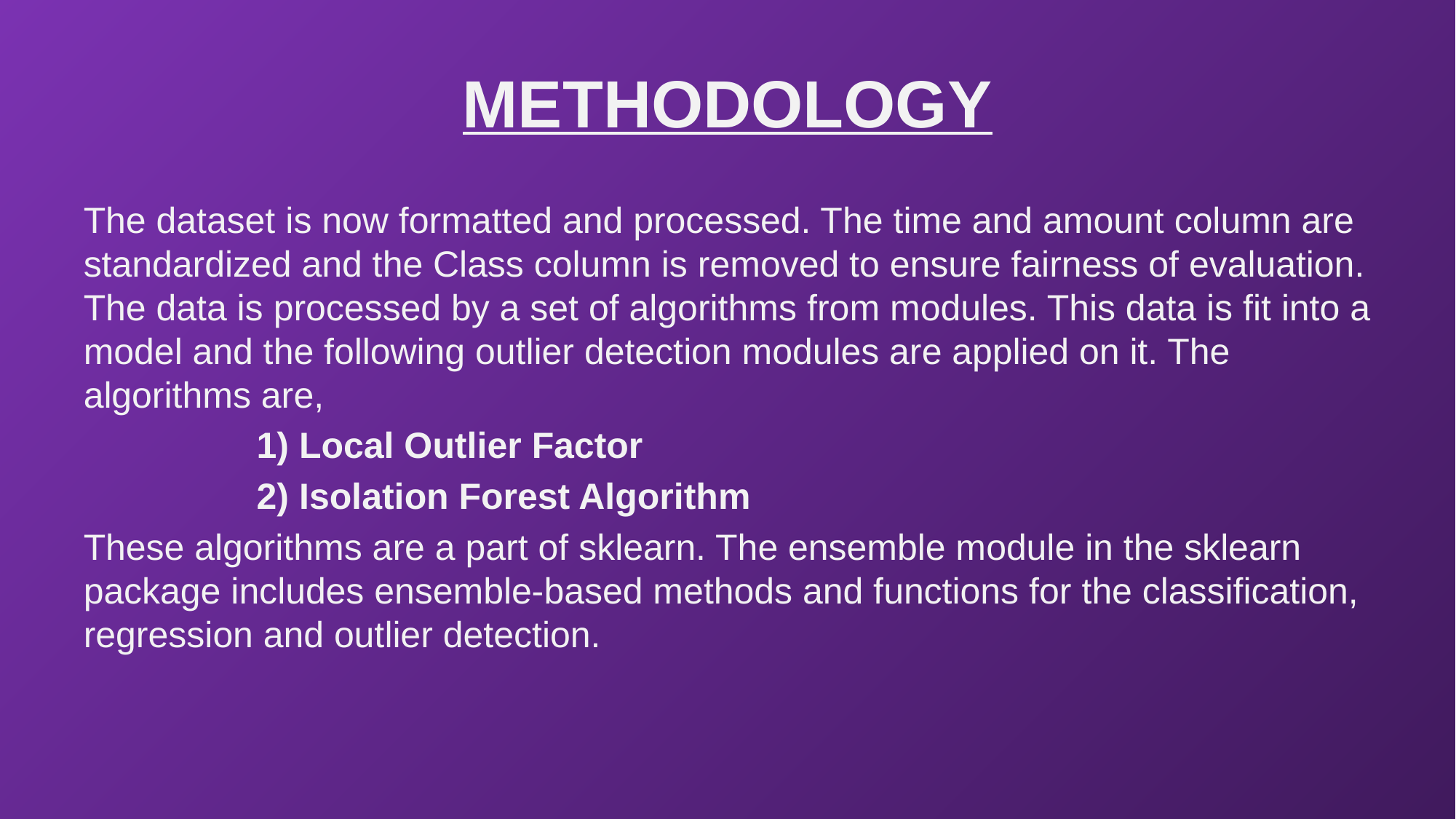

# METHODOLOGY
The dataset is now formatted and processed. The time and amount column are standardized and the Class column is removed to ensure fairness of evaluation. The data is processed by a set of algorithms from modules. This data is fit into a model and the following outlier detection modules are applied on it. The algorithms are,
                 1) Local Outlier Factor
                 2) Isolation Forest Algorithm
These algorithms are a part of sklearn. The ensemble module in the sklearn package includes ensemble-based methods and functions for the classification, regression and outlier detection.